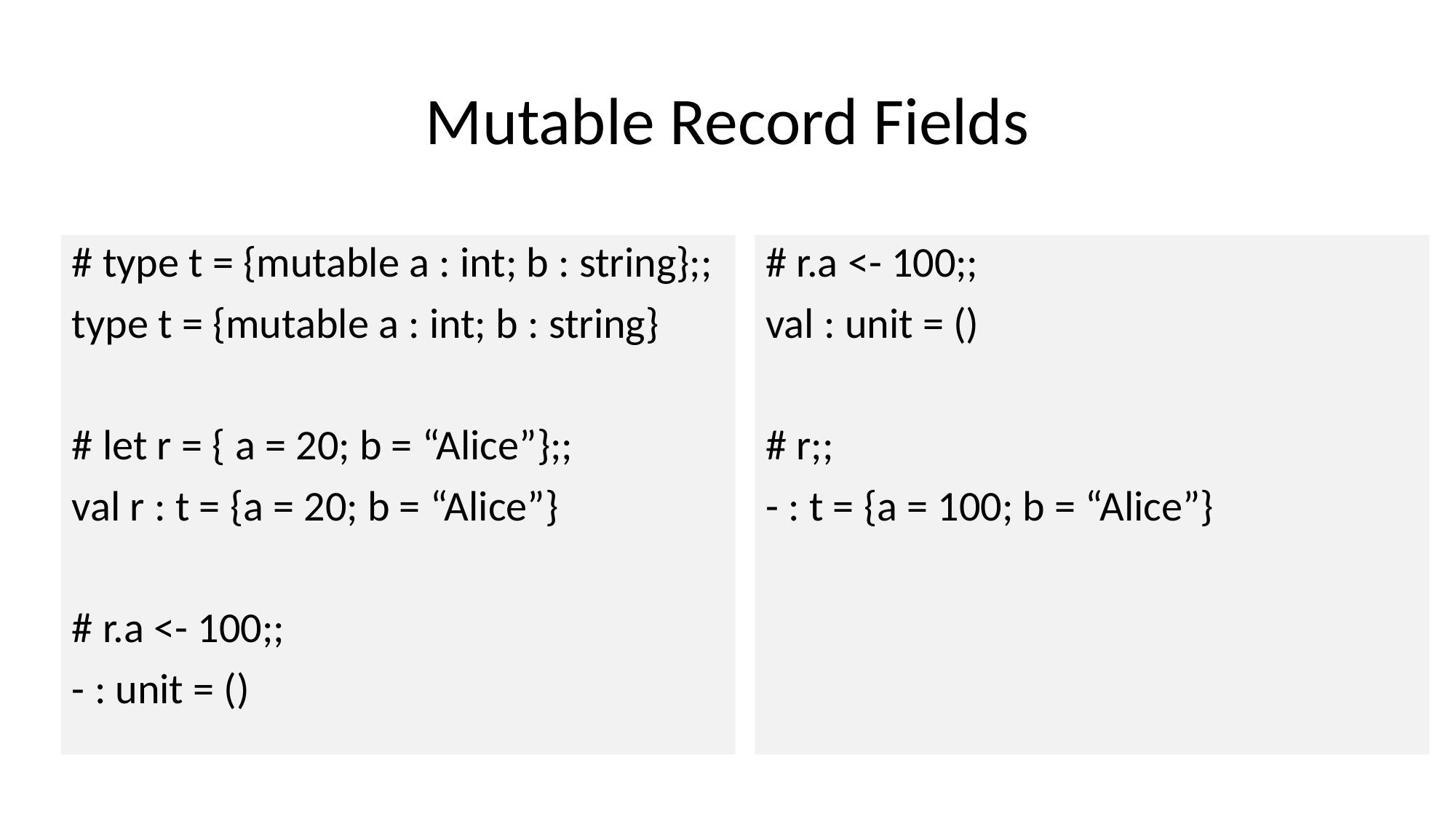

# Mutable Record Fields
# type t = {mutable a : int; b : string};;
type t = {mutable a : int; b : string}

# let r = { a = 20; b = “Alice”};;
val r : t = {a = 20; b = “Alice”}

# r.a <- 100;;
- : unit = ()

# r.a <- 100;;
val : unit = ()

# r;;
- : t = {a = 100; b = “Alice”}